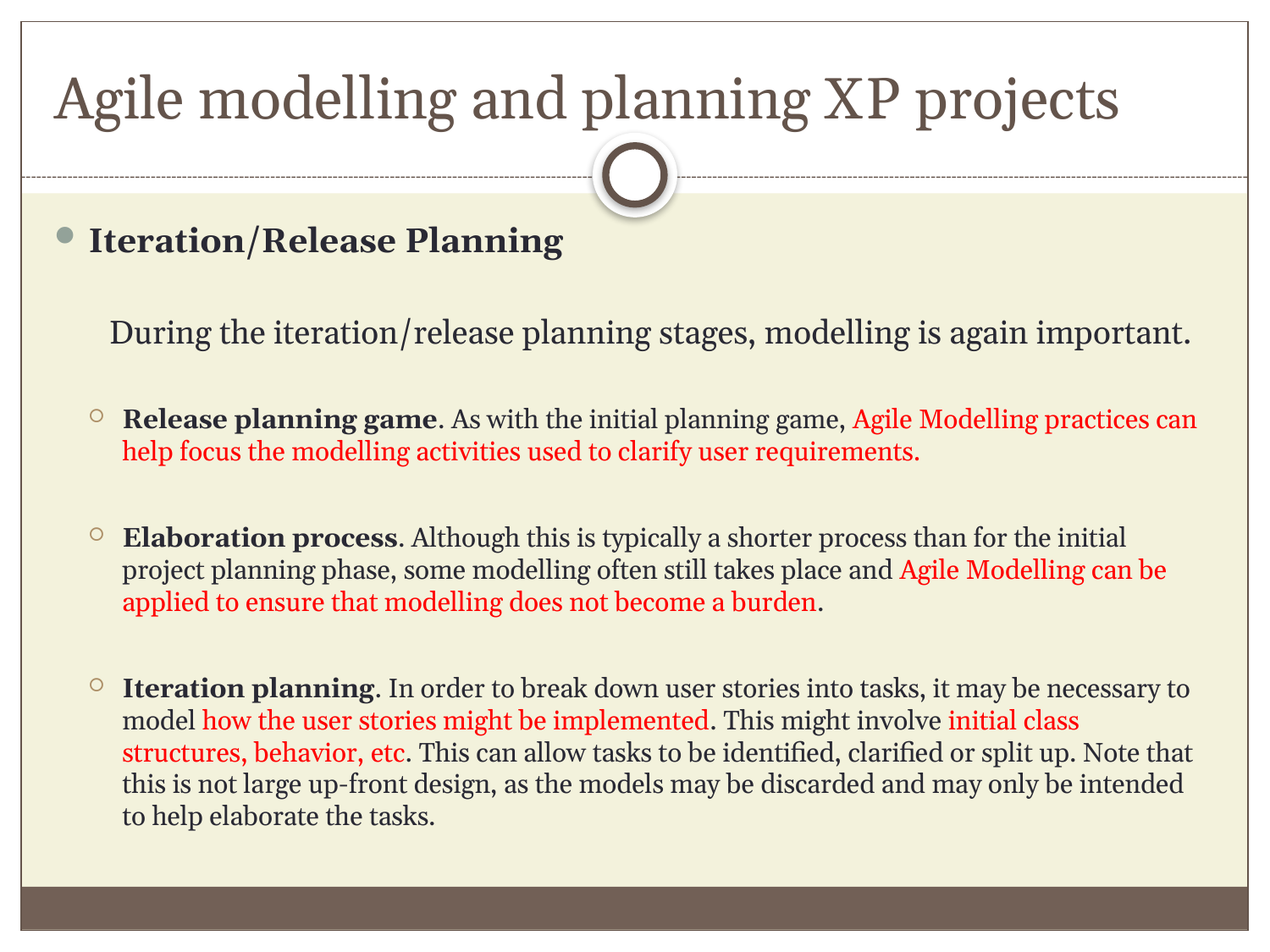

# Agile modelling and planning XP projects
Iteration/Release Planning

       During the iteration/release planning stages, modelling is again important.

Release planning game. As with the initial planning game, Agile Modelling practices can help focus the modelling activities used to clarify user requirements.

Elaboration process. Although this is typically a shorter process than for the initial project planning phase, some modelling often still takes place and Agile Modelling can be applied to ensure that modelling does not become a burden.

Iteration planning. In order to break down user stories into tasks, it may be necessary to model how the user stories might be implemented. This might involve initial class structures, behavior, etc. This can allow tasks to be identified, clarified or split up. Note that this is not large up-front design, as the models may be discarded and may only be intended to help elaborate the tasks.